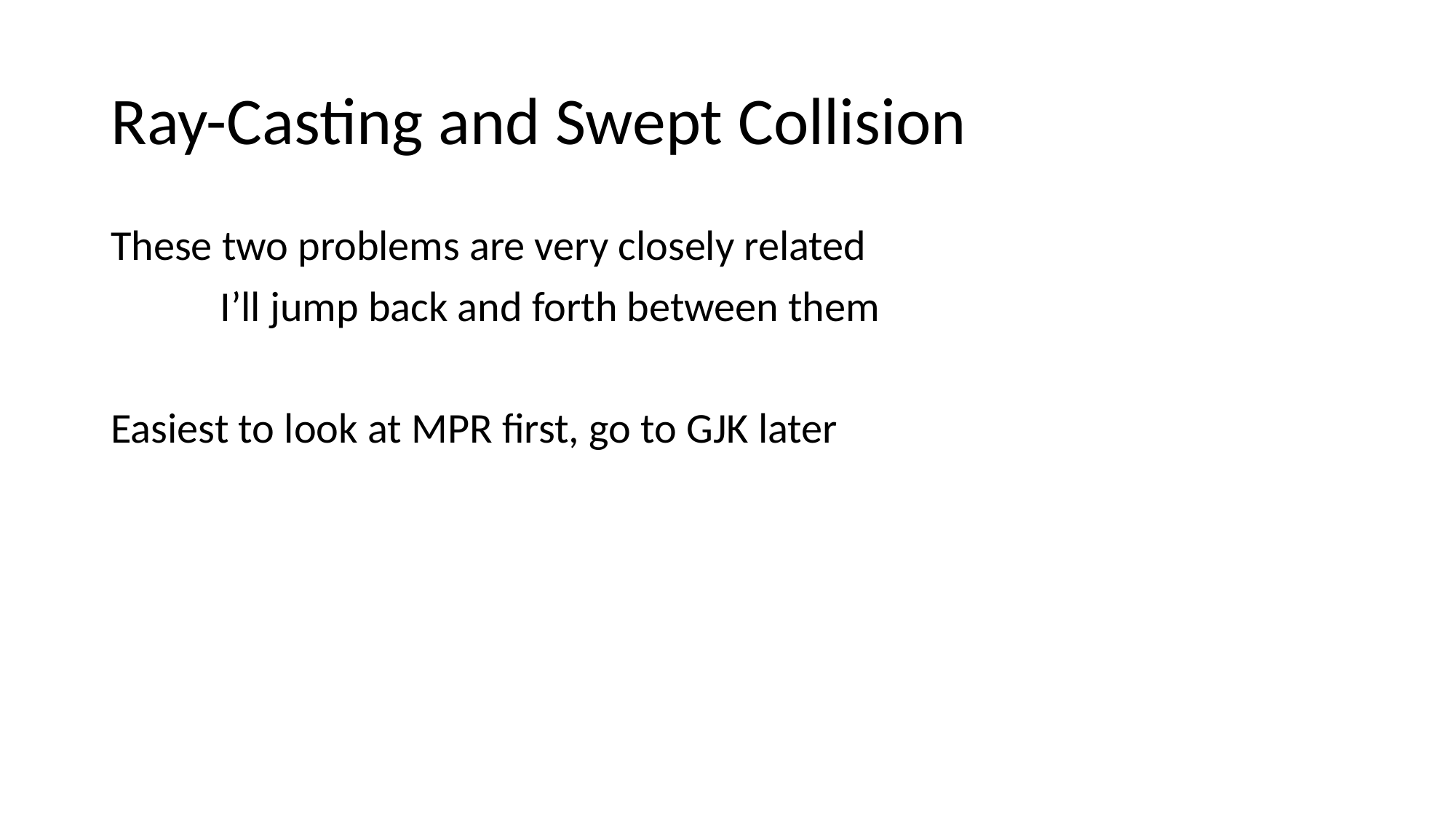

# Ray-Casting and Swept Collision
These two problems are very closely related
	I’ll jump back and forth between them

Easiest to look at MPR first, go to GJK later